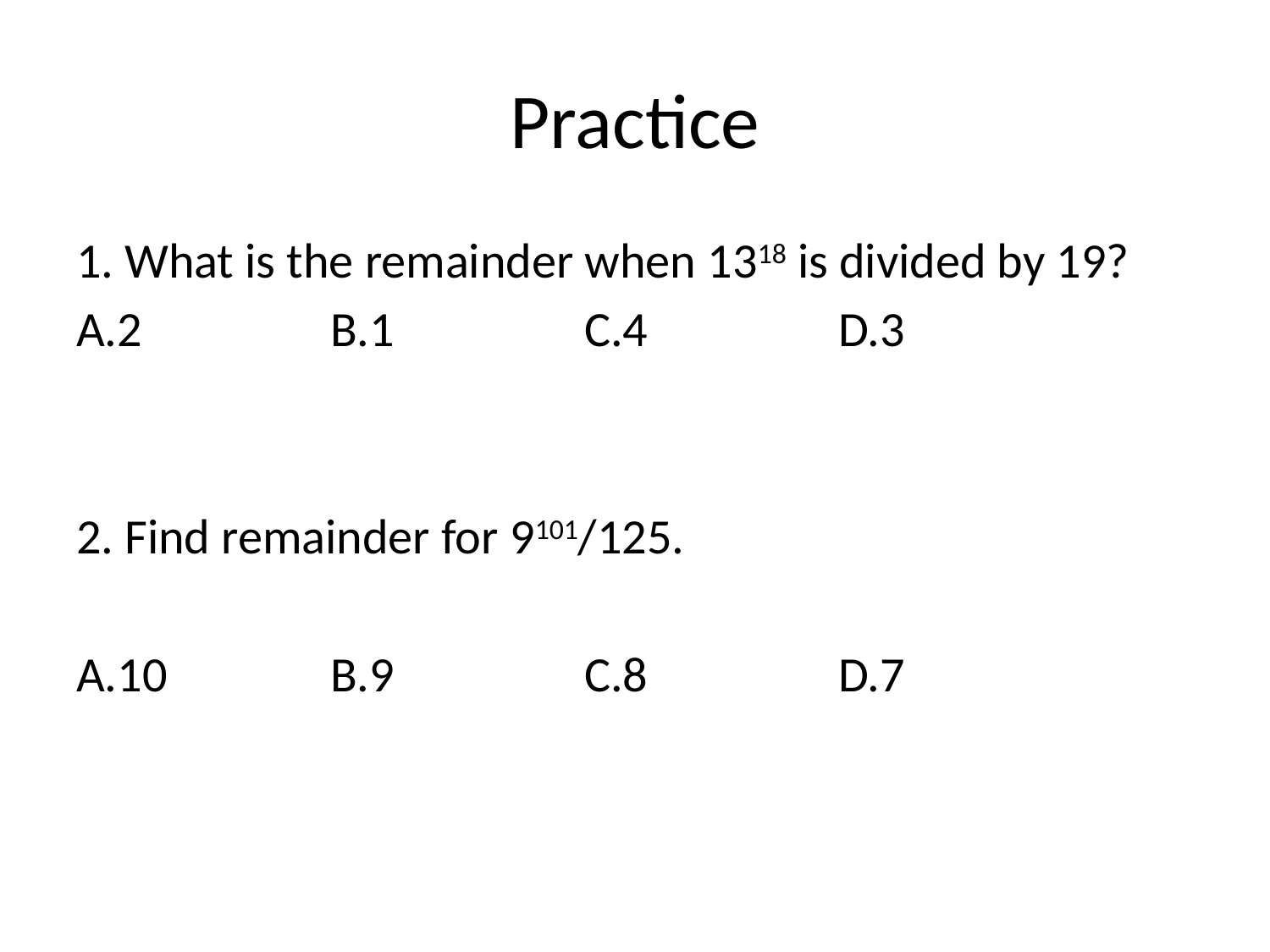

# Practice
1. What is the remainder when 1318 is divided by 19?
A.2		B.1		C.4		D.3

2. Find remainder for 9101/125.

A.10		B.9		C.8		D.7